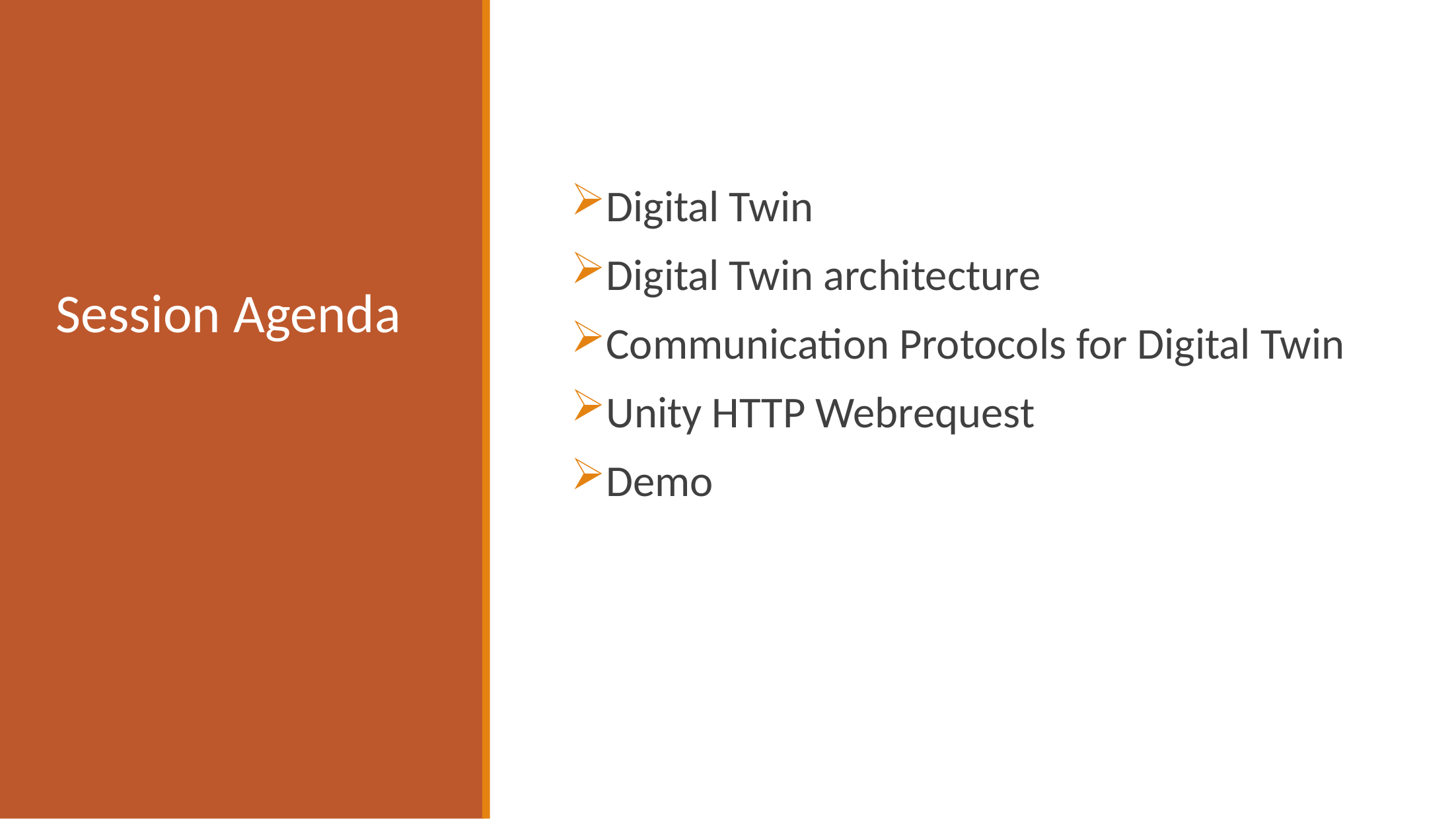

Digital Twin
Digital Twin architecture
Communication Protocols for Digital Twin
Unity HTTP Webrequest
Demo
# Session Agenda